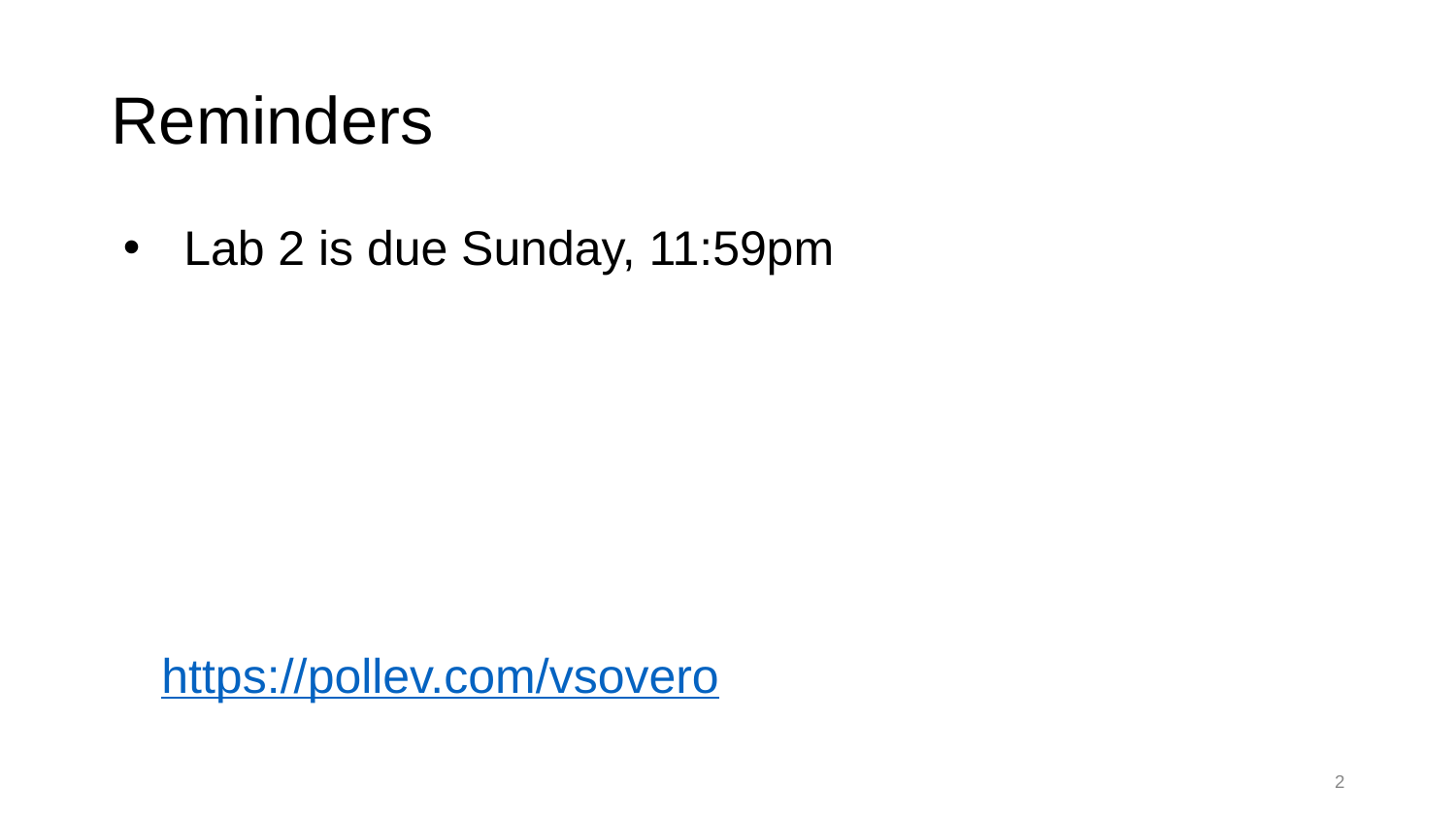

# Reminders
Lab 2 is due Sunday, 11:59pm

https://pollev.com/vsovero
2